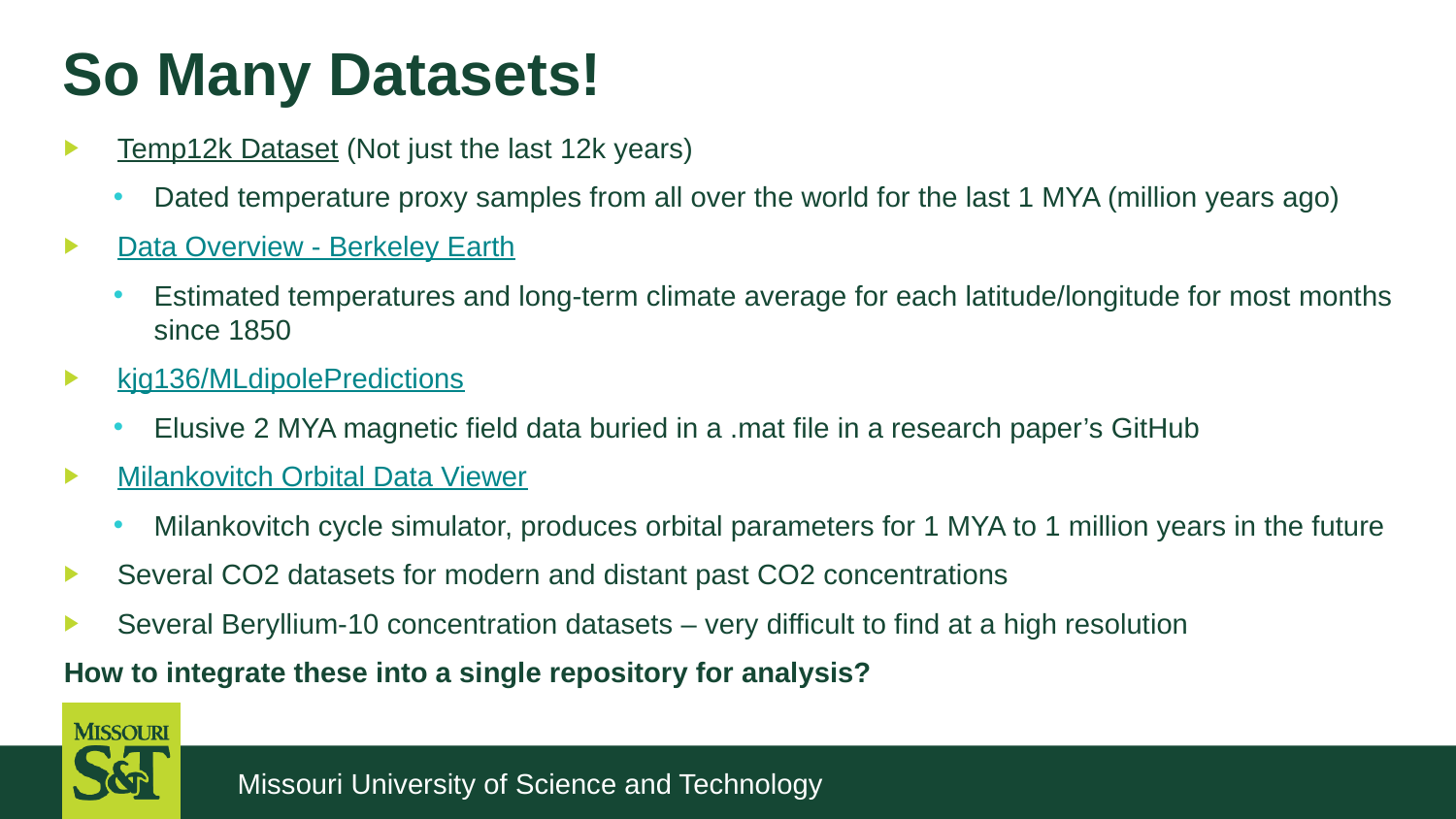

# So Many Datasets!
Temp12k Dataset (Not just the last 12k years)
Dated temperature proxy samples from all over the world for the last 1 MYA (million years ago)
Data Overview - Berkeley Earth
Estimated temperatures and long-term climate average for each latitude/longitude for most months since 1850
kjg136/MLdipolePredictions
Elusive 2 MYA magnetic field data buried in a .mat file in a research paper’s GitHub
Milankovitch Orbital Data Viewer
Milankovitch cycle simulator, produces orbital parameters for 1 MYA to 1 million years in the future
Several CO2 datasets for modern and distant past CO2 concentrations
Several Beryllium-10 concentration datasets – very difficult to find at a high resolution
How to integrate these into a single repository for analysis?

Missouri University of Science and Technology